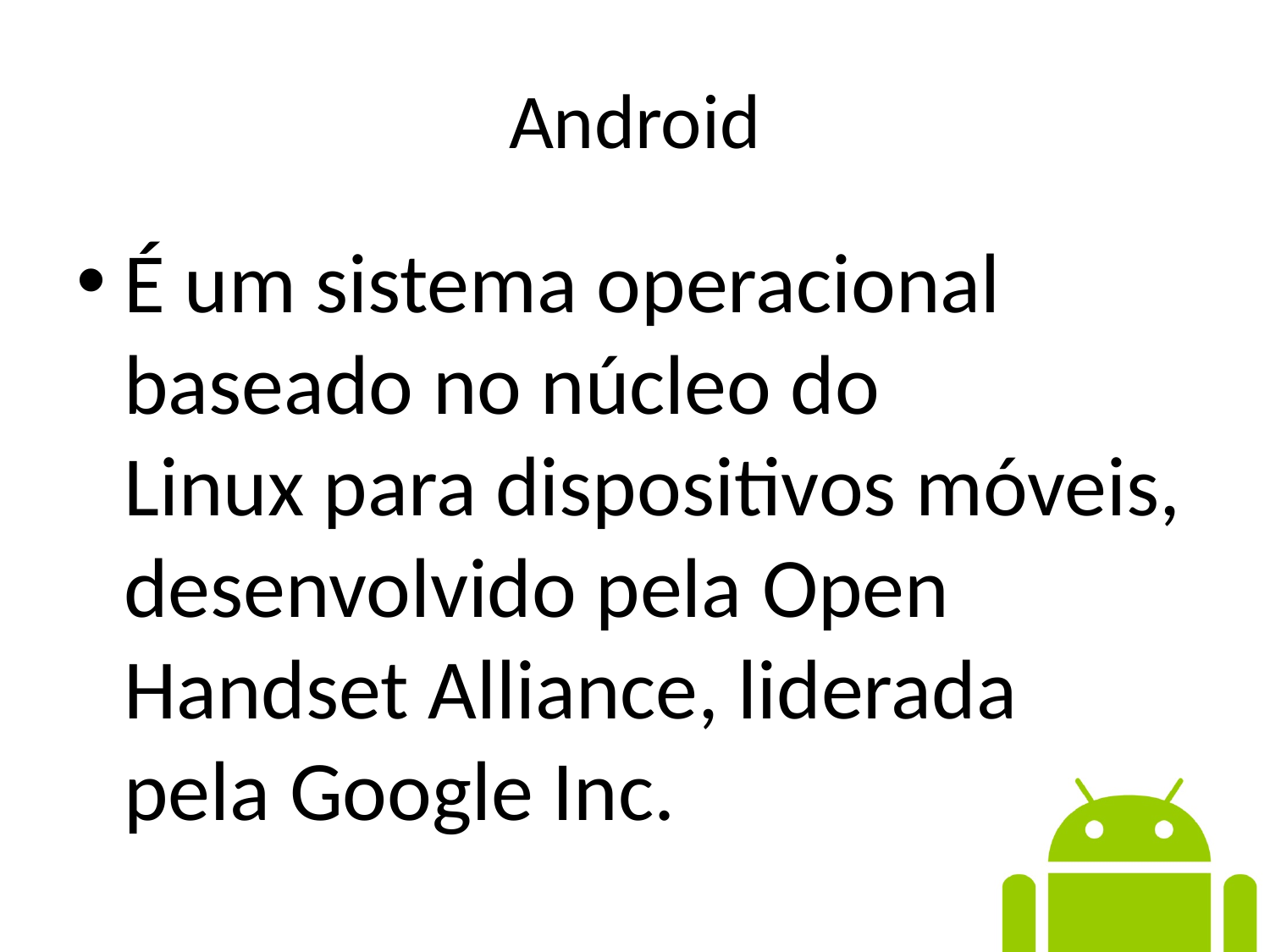

# Android
É um sistema operacional baseado no núcleo do Linux para dispositivos móveis, desenvolvido pela Open Handset Alliance, liderada pela Google Inc.